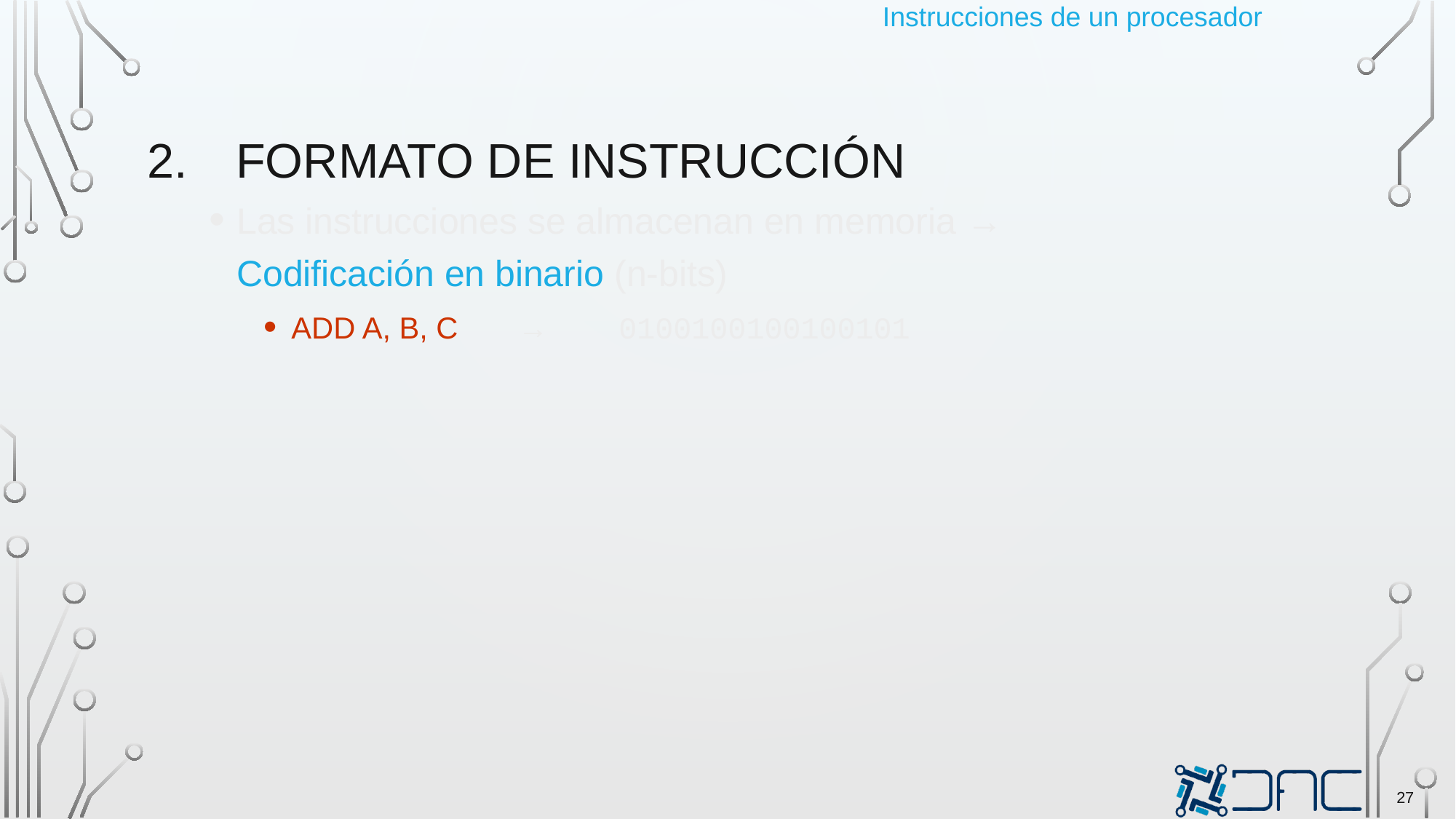

Instrucciones de un procesador
# Formato de instrucción
Las instrucciones se almacenan en memoria → Codificación en binario (n-bits)
ADD A, B, C 	 →  	0100100100100101
27